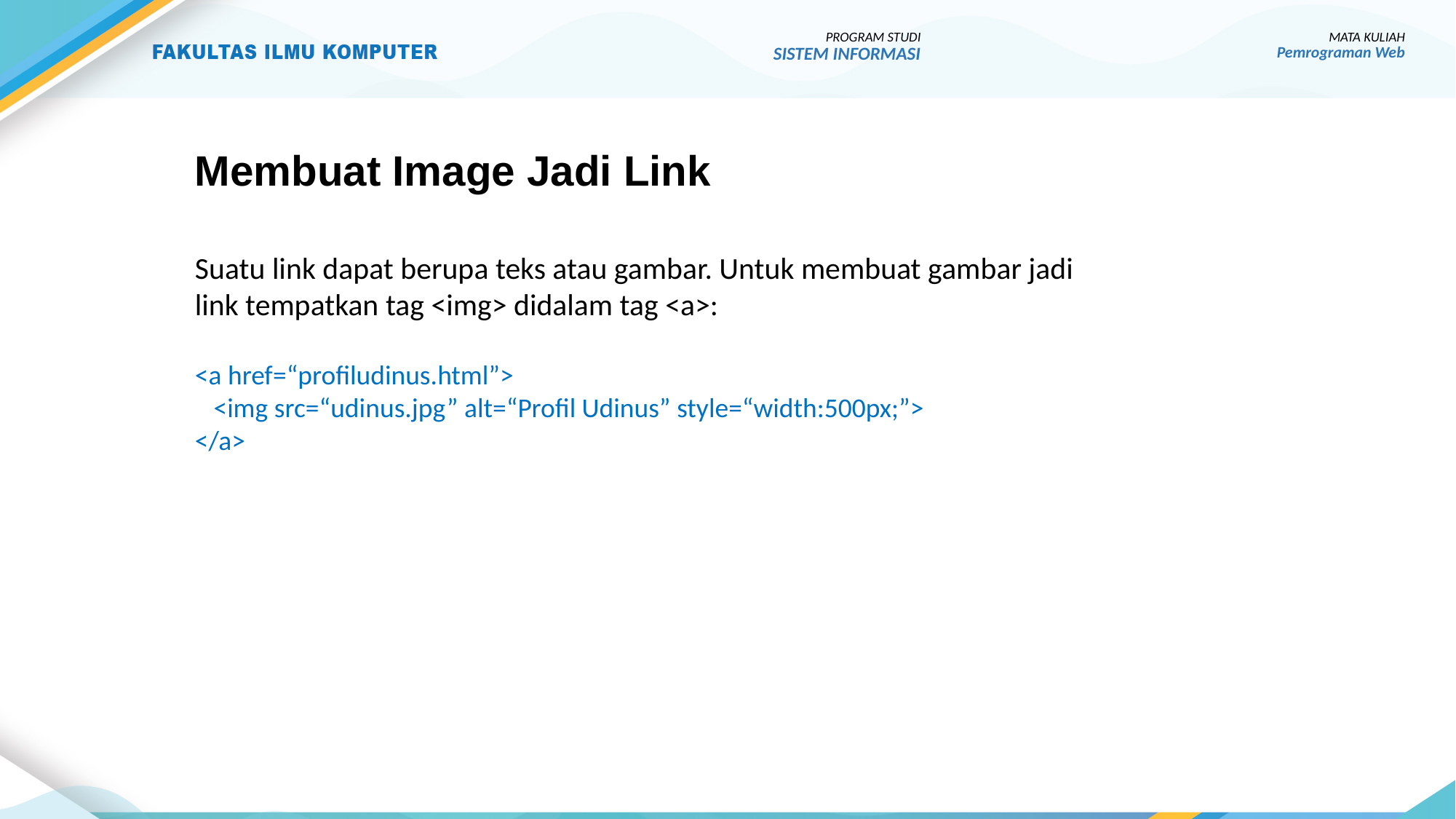

PROGRAM STUDI
SISTEM INFORMASI
MATA KULIAH
Pemrograman Web
# Membuat Image Jadi Link
Suatu link dapat berupa teks atau gambar. Untuk membuat gambar jadi link tempatkan tag <img> didalam tag <a>:

<a href=“profiludinus.html”>
   <img src=“udinus.jpg” alt=“Profil Udinus” style=“width:500px;”>
</a>